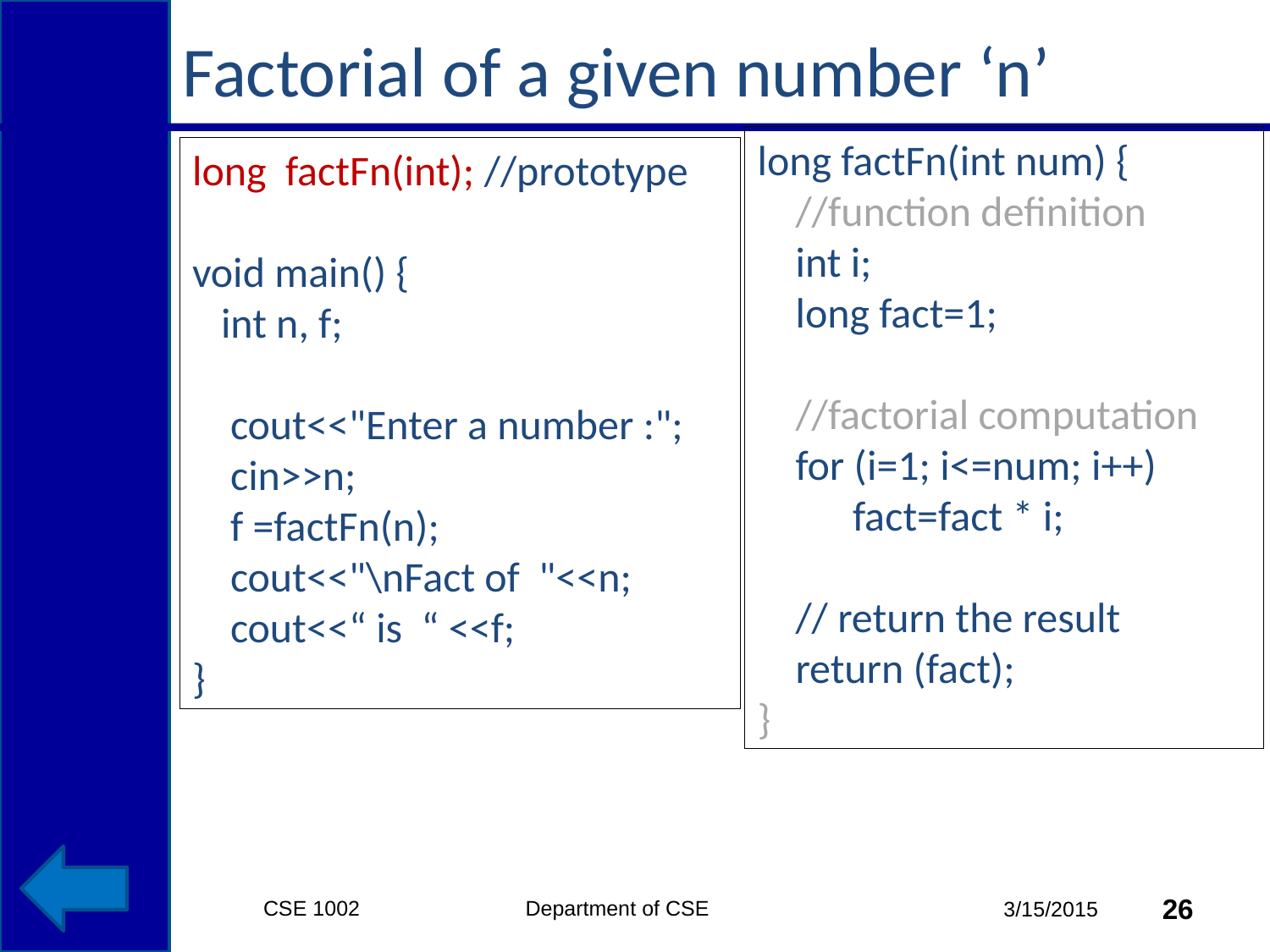

# Factorial of a given number ‘n’
long factFn(int num) {
    //function definition
    int i;
    long fact=1;

    //factorial computation
    for (i=1; i<=num; i++)
          fact=fact * i;

    // return the result
    return (fact);
}
long  factFn(int); //prototype

void main() {
   int n, f;

    cout<<"Enter a number :";
    cin>>n;
    f =factFn(n);
    cout<<"\nFact of  "<<n;
    cout<<“ is  “ <<f;
}

CSE 1002                            Department of CSE
26
3/15/2015